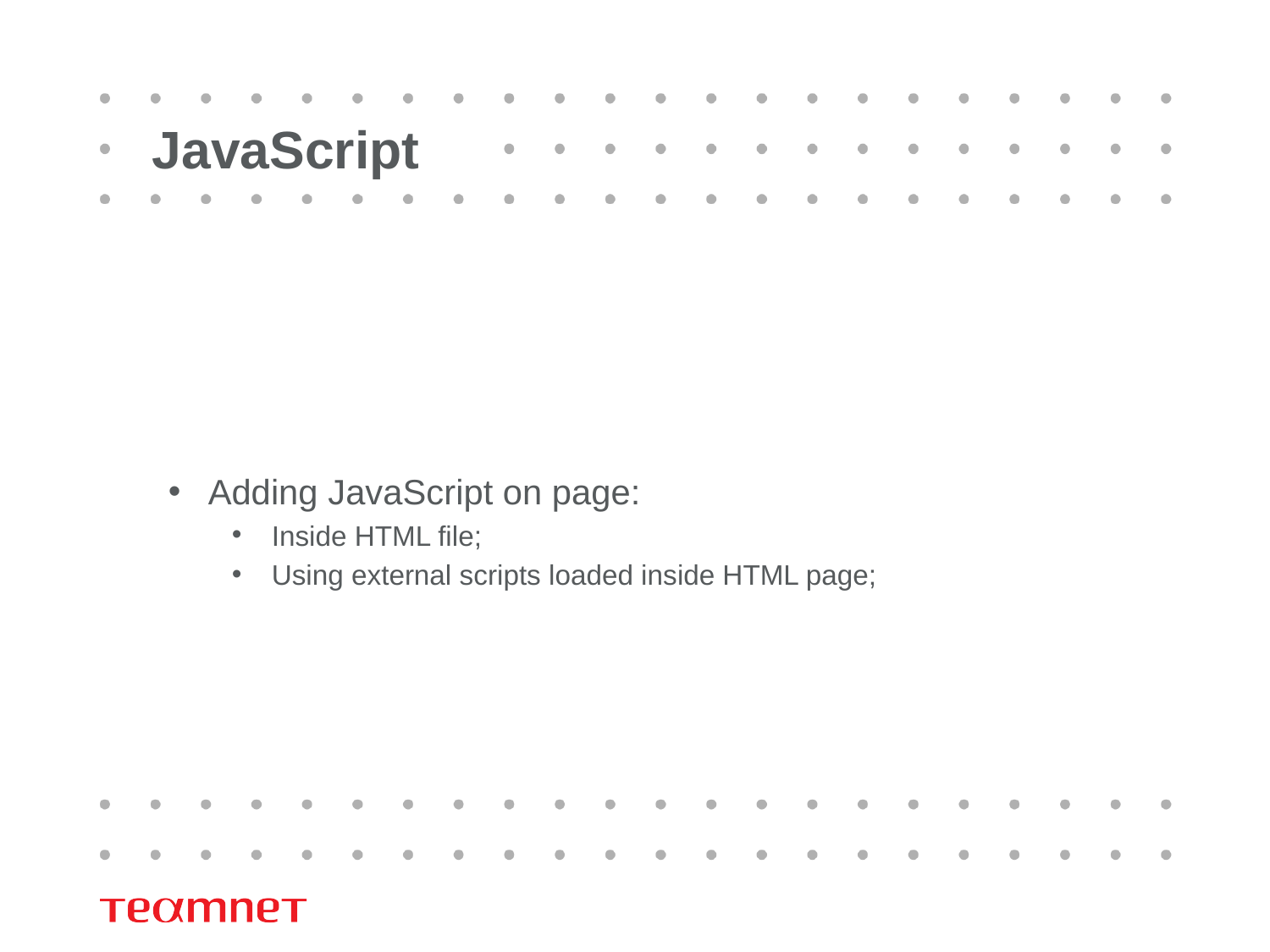

# JavaScript
Adding JavaScript on page:
Inside HTML file;
Using external scripts loaded inside HTML page;